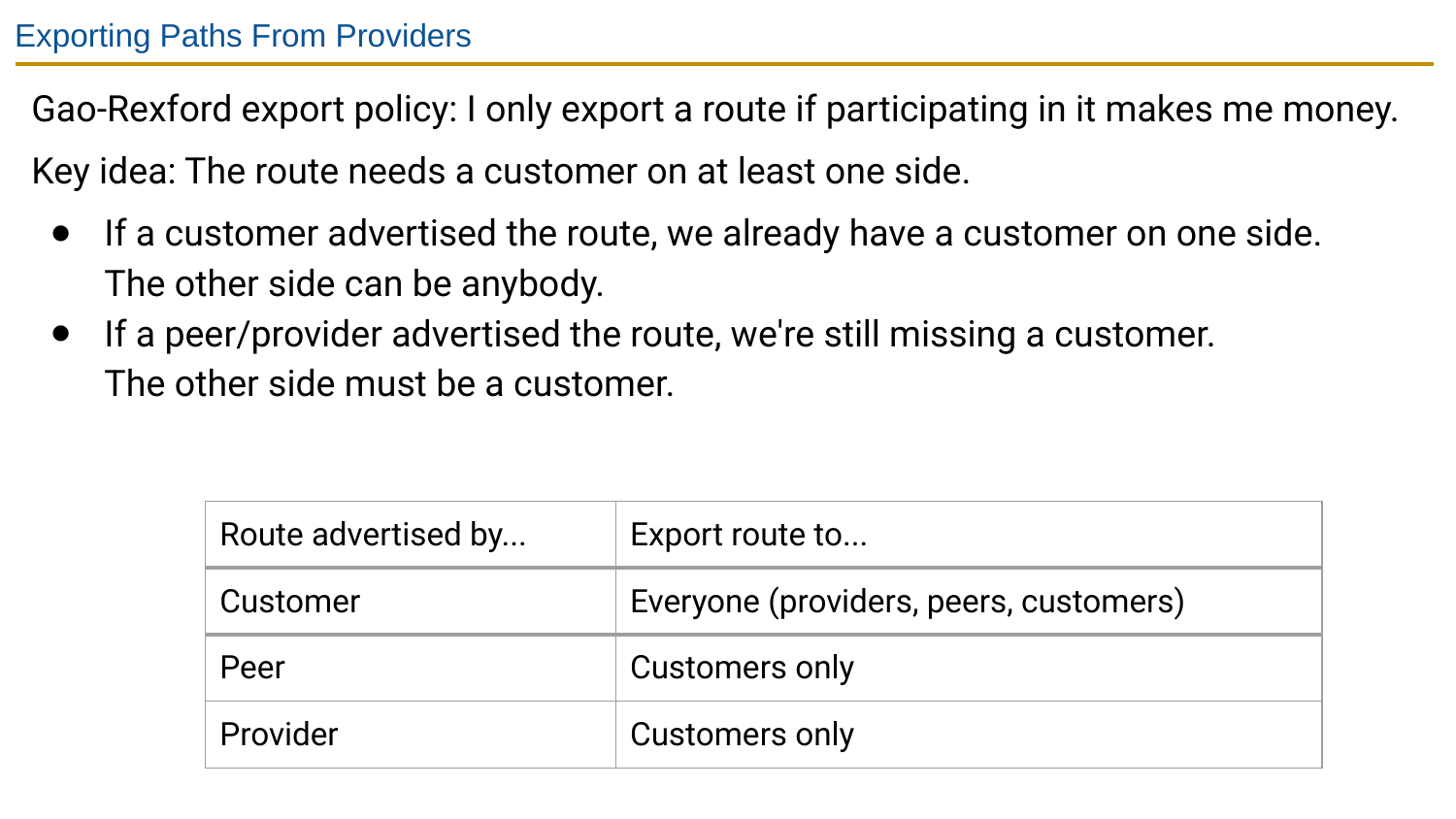

# Exporting Paths From Providers
Gao-Rexford export policy: I only export a route if participating in it makes me money.
Key idea: The route needs a customer on at least one side.
If a customer advertised the route, we already have a customer on one side.
The other side can be anybody.
If a peer/provider advertised the route, we're still missing a customer.
The other side must be a customer.
| Route advertised by... | Export route to... |
| --- | --- |
| Customer | Everyone (providers, peers, customers) |
| Peer | Customers only |
| Provider | Customers only |